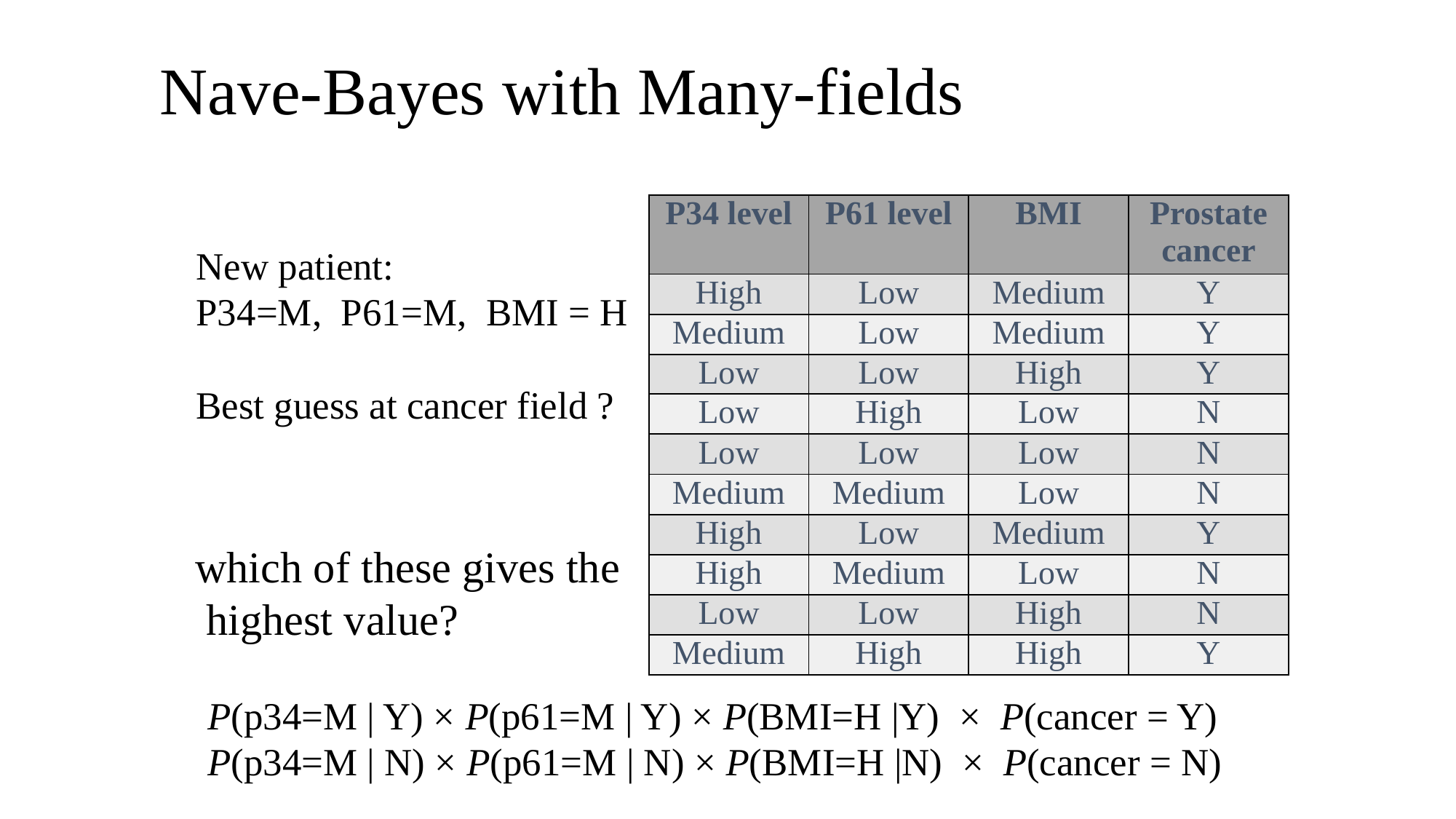

# Nave-Bayes with Many-fields
| P34 level | P61 level | BMI | Prostate cancer |
| --- | --- | --- | --- |
| High | Low | Medium | Y |
| Medium | Low | Medium | Y |
| Low | Low | High | Y |
| Low | High | Low | N |
| Low | Low | Low | N |
| Medium | Medium | Low | N |
| High | Low | Medium | Y |
| High | Medium | Low | N |
| Low | Low | High | N |
| Medium | High | High | Y |
New patient:
P34=M,  P61=M,  BMI = H

Best guess at cancer field ?
   which of these gives the
    highest value?
P(p34=M | Y) × P(p61=M | Y) × P(BMI=H |Y)  ×  P(cancer = Y)
P(p34=M | N) × P(p61=M | N) × P(BMI=H |N)  ×  P(cancer = N)